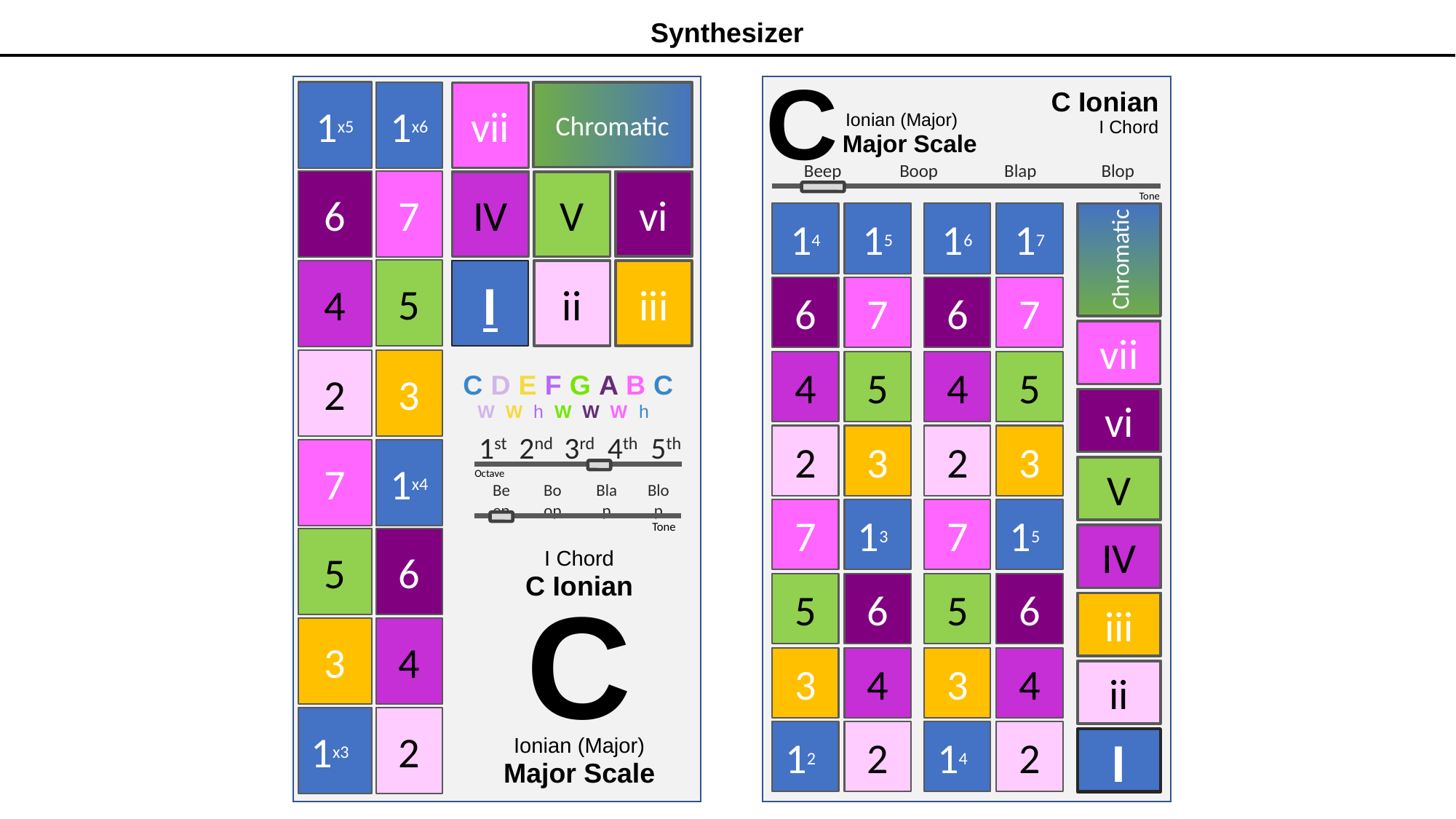

Synthesizer

C

C Ionian
1x5
1x6
vii
Chromatic
Ionian (Major)
I Chord
Major Scale
Beep
Boop
Blap
Blop

Tone
6
vi
7
IV
V
Chromatic
vii
vi
V
IV
iii
ii
I
15
14
7
6
5
4
3
2
13
7
5
6
3
4
12
2
17
16
7
6
5
4
3
2
15
7
5
6
3
4
14
2
5
4
I
ii
iii
2
3
C D E F G A B C
W W h W W W h
1st
2nd
3rd
4th
5th

Octave
7
1x4
Beep
Boop
Blap
Blop

Tone
5
6
I Chord
C Ionian
C
Ionian (Major)
Major Scale
3
4
1x3
2